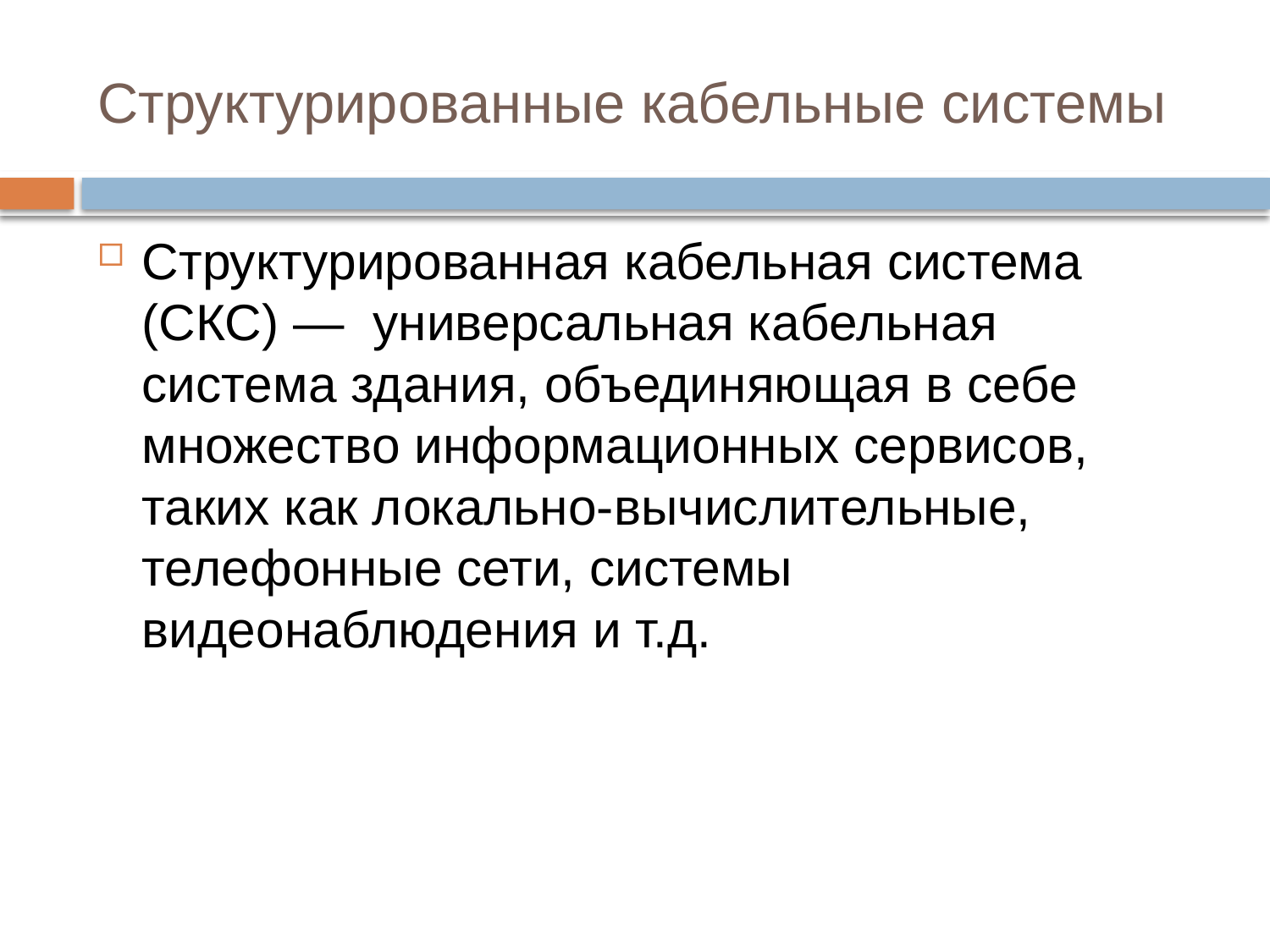

# Структурированные кабельные системы
Структурированная кабельная система (СКС) —  универсальная кабельная система здания, объединяющая в себе множество информационных сервисов, таких как локально-вычислительные, телефонные сети, системы видеонаблюдения и т.д.